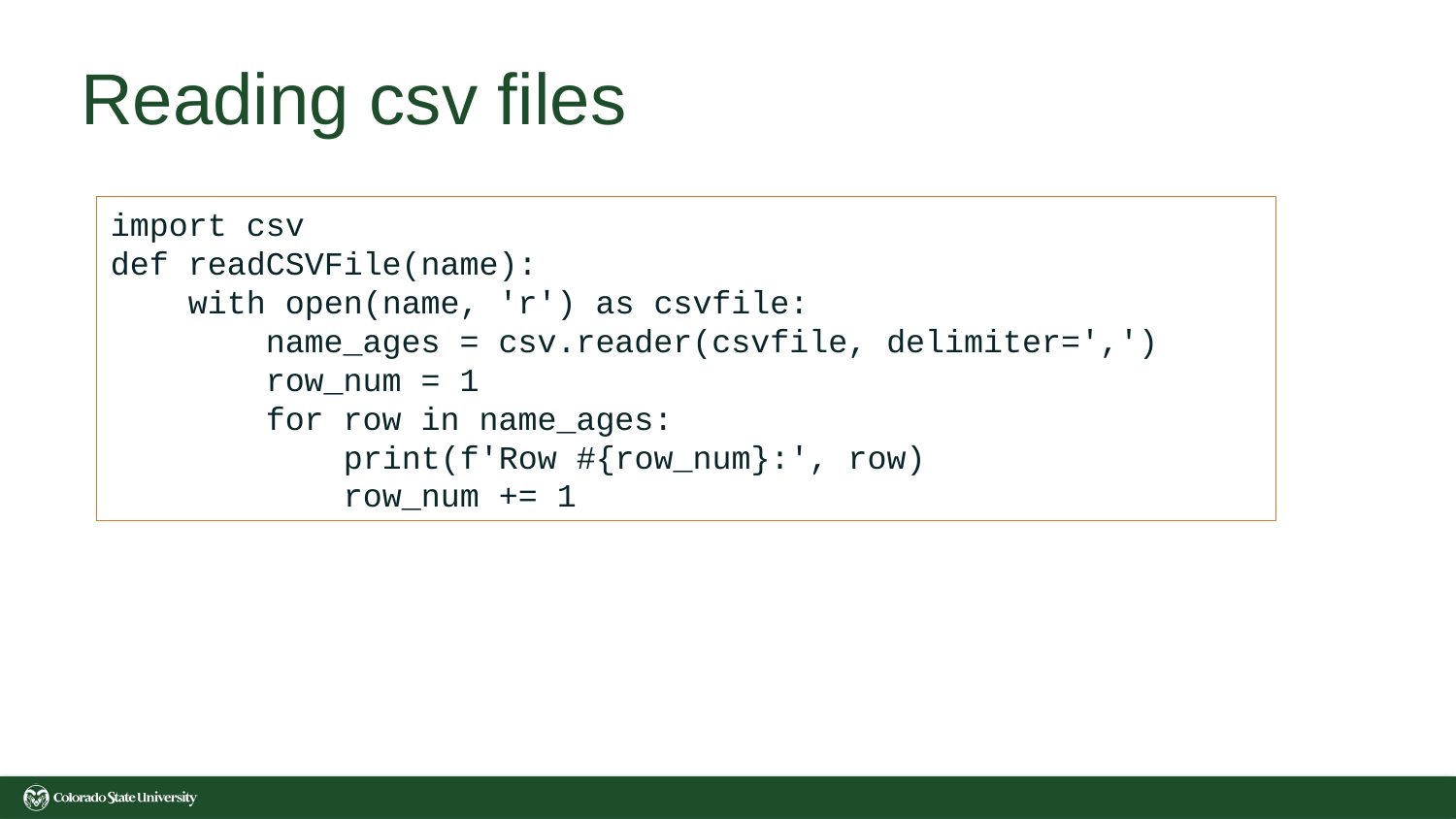

# Reading csv files
import csv
def readCSVFile(name):
    with open(name, 'r') as csvfile:
        name_ages = csv.reader(csvfile, delimiter=',')
        row_num = 1
        for row in name_ages:
            print(f'Row #{row_num}:', row)
            row_num += 1